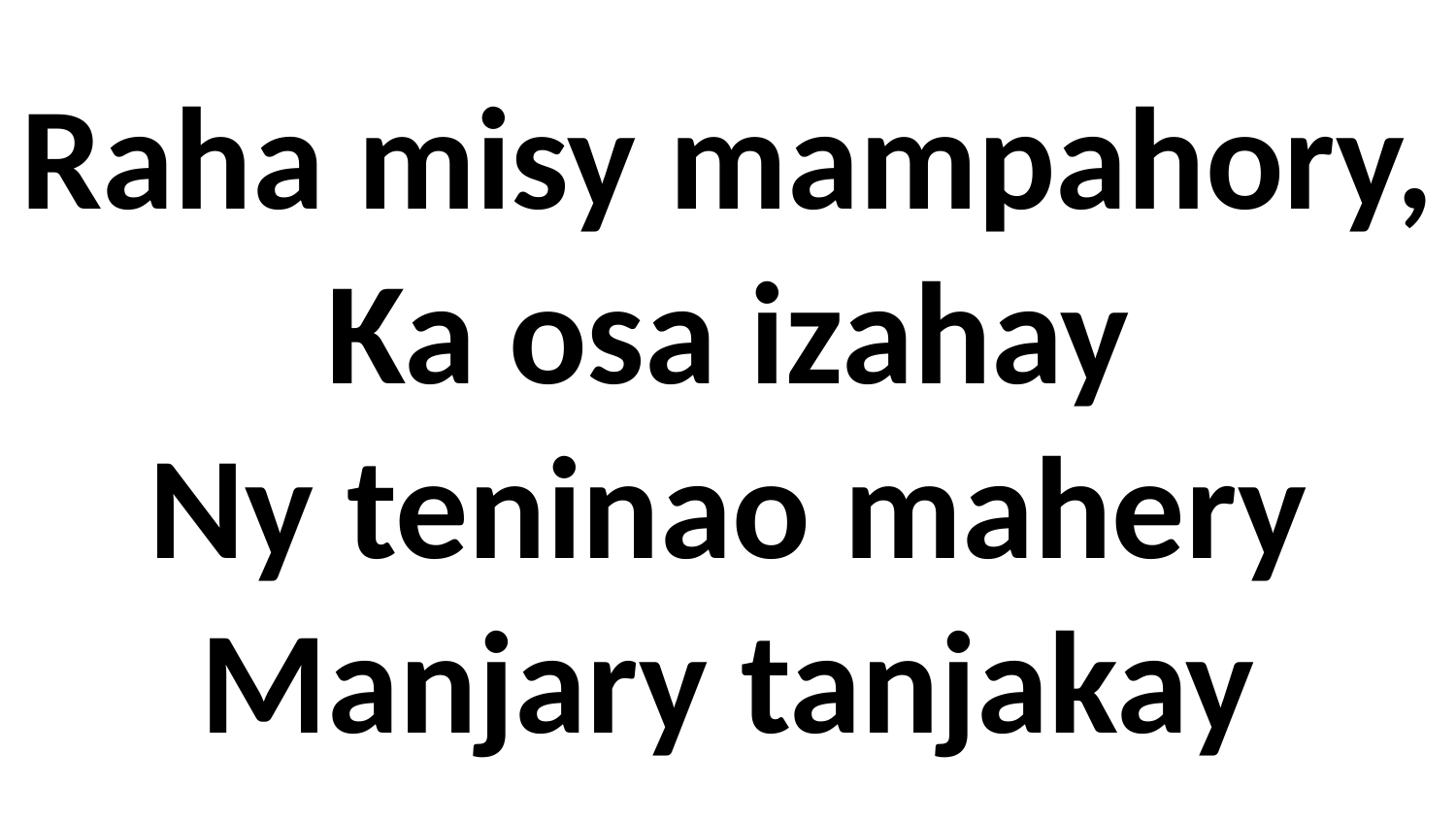

Raha misy mampahory,
Ka osa izahay
Ny teninao mahery
Manjary tanjakay